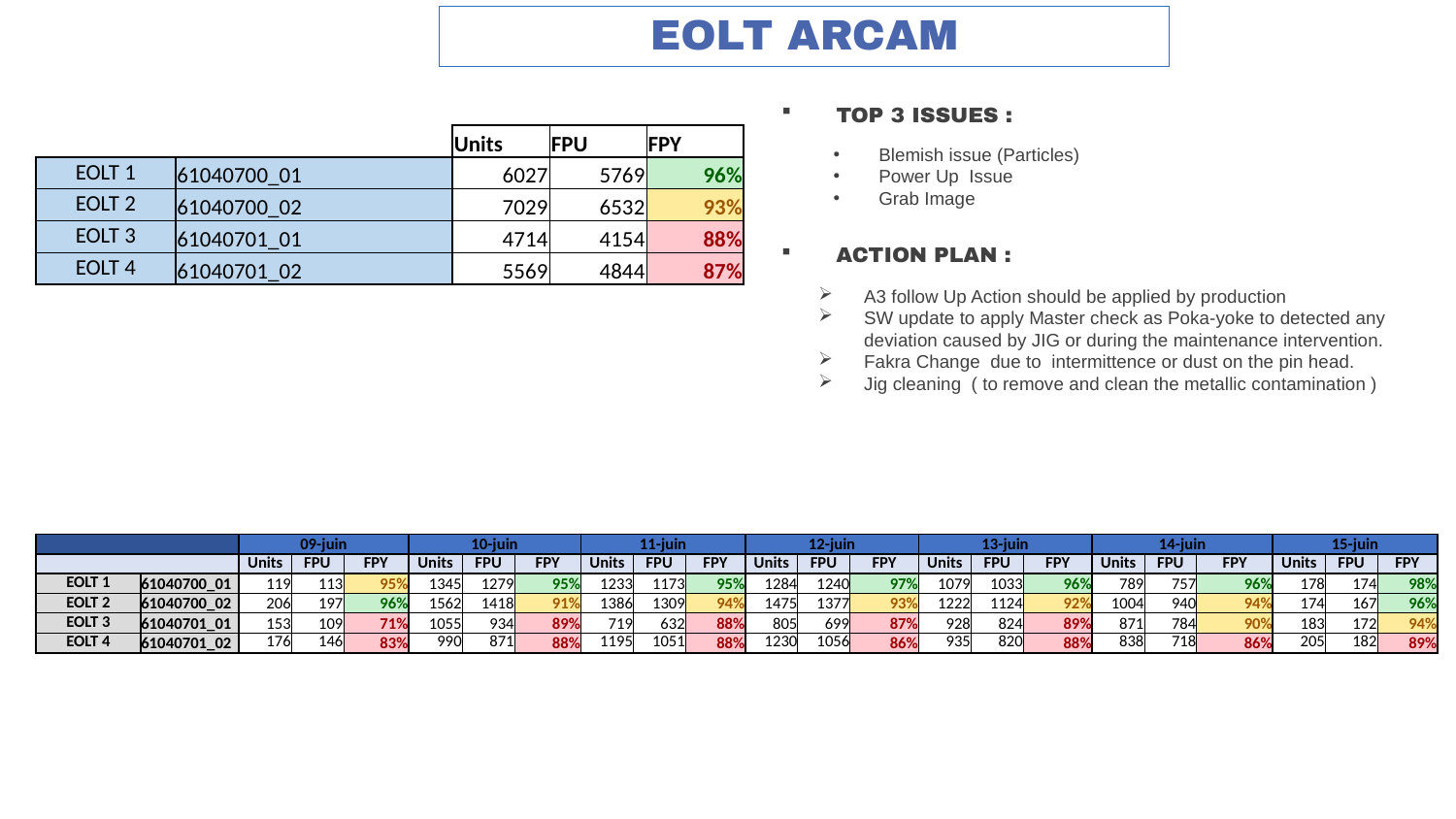

EOLT ARCAM
TOP 3 ISSUES :
|  |  | Units | FPU | FPY |
| --- | --- | --- | --- | --- |
| EOLT 1 | 61040700\_01 | 6027 | 5769 | 96% |
| EOLT 2 | 61040700\_02 | 7029 | 6532 | 93% |
| EOLT 3 | 61040701\_01 | 4714 | 4154 | 88% |
| EOLT 4 | 61040701\_02 | 5569 | 4844 | 87% |
Blemish issue (Particles)
Power Up  Issue
Grab Image
ACTION PLAN :
A3 follow Up Action should be applied by production
SW update to apply Master check as Poka-yoke to detected any deviation caused by JIG or during the maintenance intervention.
Fakra Change  due to  intermittence or dust on the pin head.
Jig cleaning  ( to remove and clean the metallic contamination )

|  |  | 09-juin |  |  | 10-juin |  |  | 11-juin |  |  | 12-juin |  |  | 13-juin |  |  | 14-juin |  |  | 15-juin |  |  |
| --- | --- | --- | --- | --- | --- | --- | --- | --- | --- | --- | --- | --- | --- | --- | --- | --- | --- | --- | --- | --- | --- | --- |
|  |  | Units | FPU | FPY | Units | FPU | FPY | Units | FPU | FPY | Units | FPU | FPY | Units | FPU | FPY | Units | FPU | FPY | Units | FPU | FPY |
| EOLT 1 | 61040700\_01 | 119 | 113 | 95% | 1345 | 1279 | 95% | 1233 | 1173 | 95% | 1284 | 1240 | 97% | 1079 | 1033 | 96% | 789 | 757 | 96% | 178 | 174 | 98% |
| EOLT 2 | 61040700\_02 | 206 | 197 | 96% | 1562 | 1418 | 91% | 1386 | 1309 | 94% | 1475 | 1377 | 93% | 1222 | 1124 | 92% | 1004 | 940 | 94% | 174 | 167 | 96% |
| EOLT 3 | 61040701\_01 | 153 | 109 | 71% | 1055 | 934 | 89% | 719 | 632 | 88% | 805 | 699 | 87% | 928 | 824 | 89% | 871 | 784 | 90% | 183 | 172 | 94% |
| EOLT 4 | 61040701\_02 | 176 | 146 | 83% | 990 | 871 | 88% | 1195 | 1051 | 88% | 1230 | 1056 | 86% | 935 | 820 | 88% | 838 | 718 | 86% | 205 | 182 | 89% |